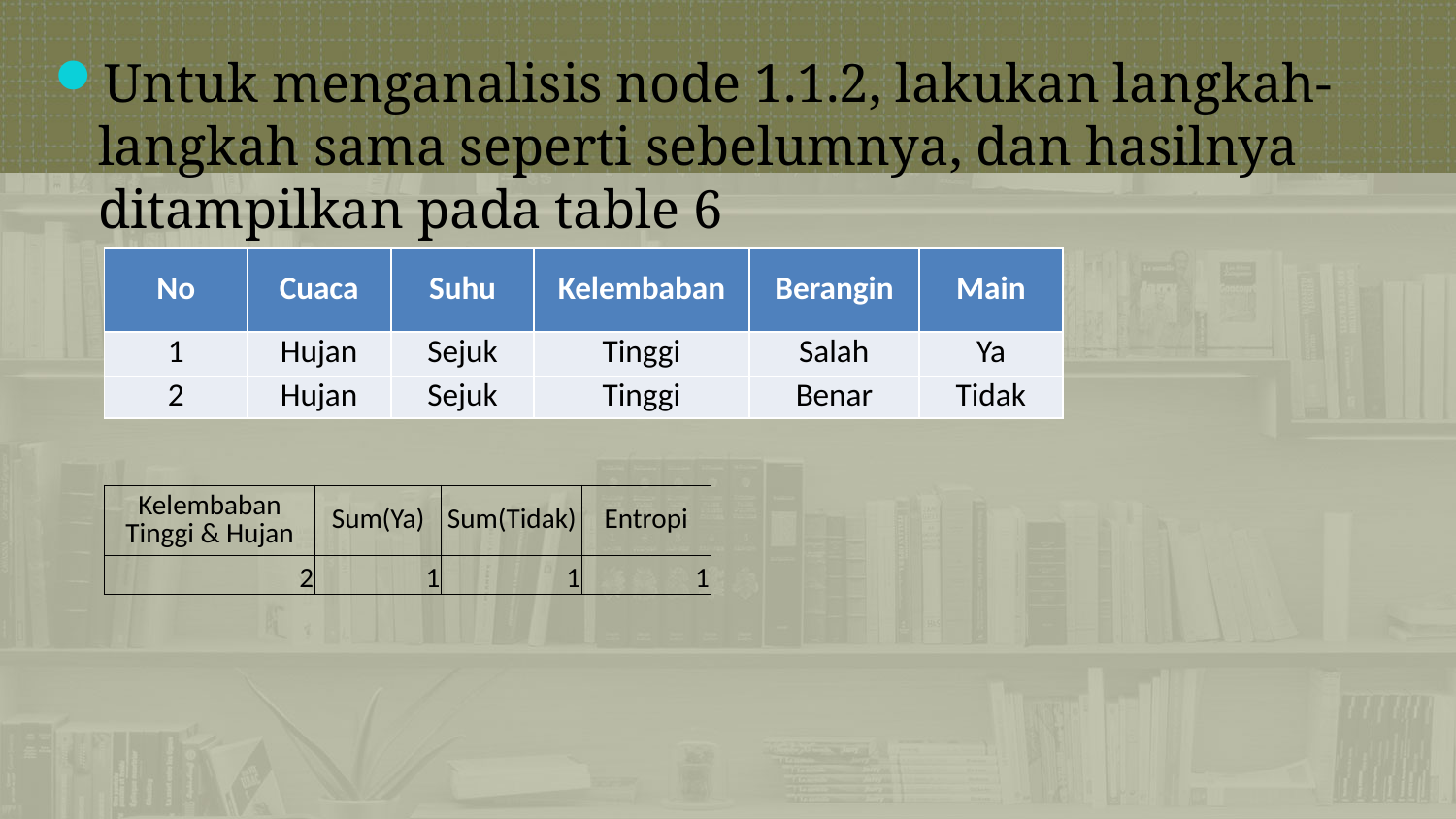

Untuk menganalisis node 1.1.2, lakukan langkah-langkah sama seperti sebelumnya, dan hasilnya ditampilkan pada table 6
| No | Cuaca | Suhu | Kelembaban | Berangin | Main |
| --- | --- | --- | --- | --- | --- |
| 1 | Hujan | Sejuk | Tinggi | Salah | Ya |
| 2 | Hujan | Sejuk | Tinggi | Benar | Tidak |
| Kelembaban Tinggi & Hujan | Sum(Ya) | Sum(Tidak) | Entropi |
| --- | --- | --- | --- |
| 2 | 1 | 1 | 1 |